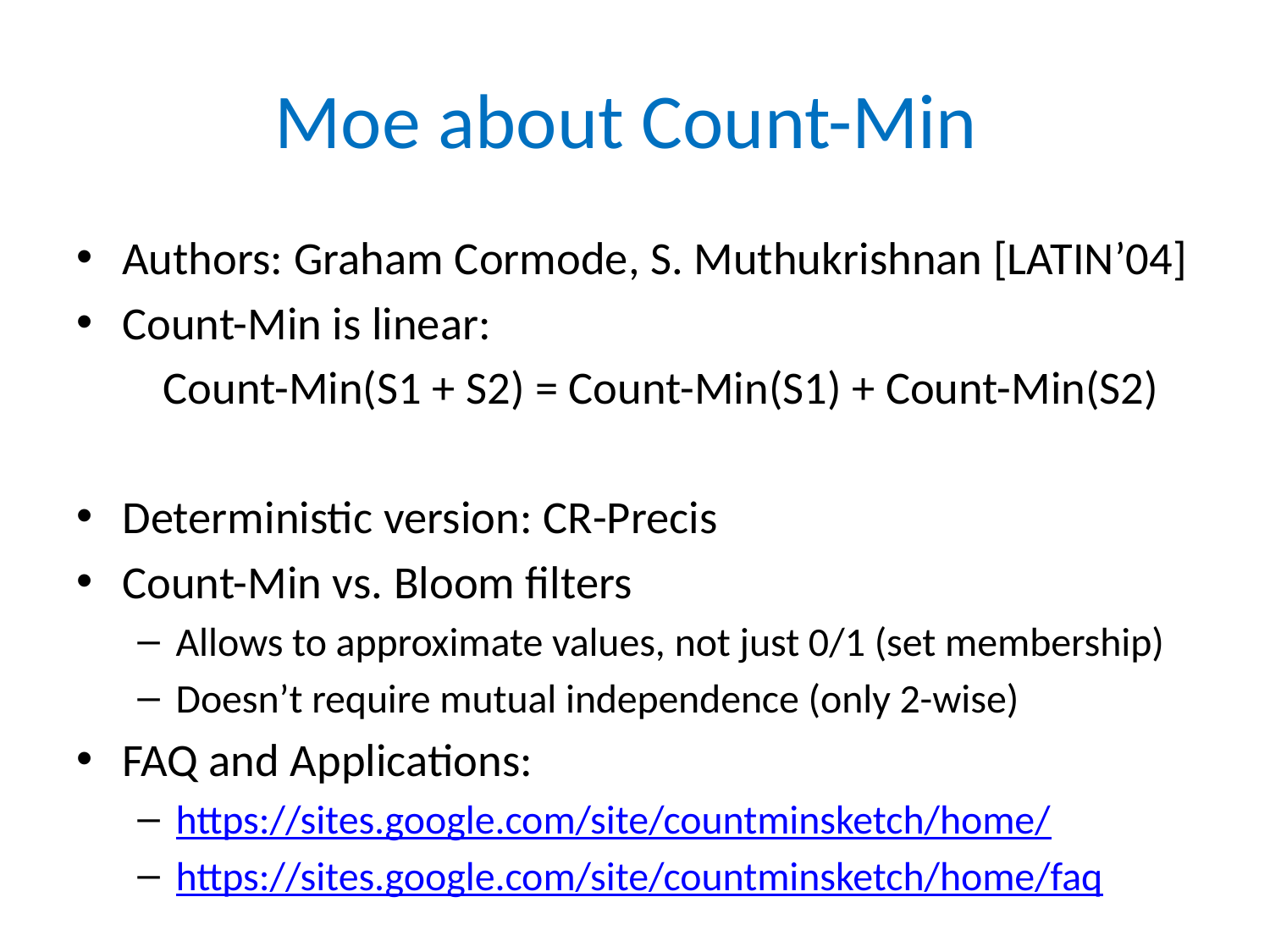

# Moe about Count-Min
Authors: Graham Cormode, S. Muthukrishnan [LATIN’04]
Count-Min is linear:
Count-Min(S1 + S2) = Count-Min(S1) + Count-Min(S2)

Deterministic version: CR-Precis
Count-Min vs. Bloom filters
Allows to approximate values, not just 0/1 (set membership)
Doesn’t require mutual independence (only 2-wise)
FAQ and Applications:
https://sites.google.com/site/countminsketch/home/
https://sites.google.com/site/countminsketch/home/faq